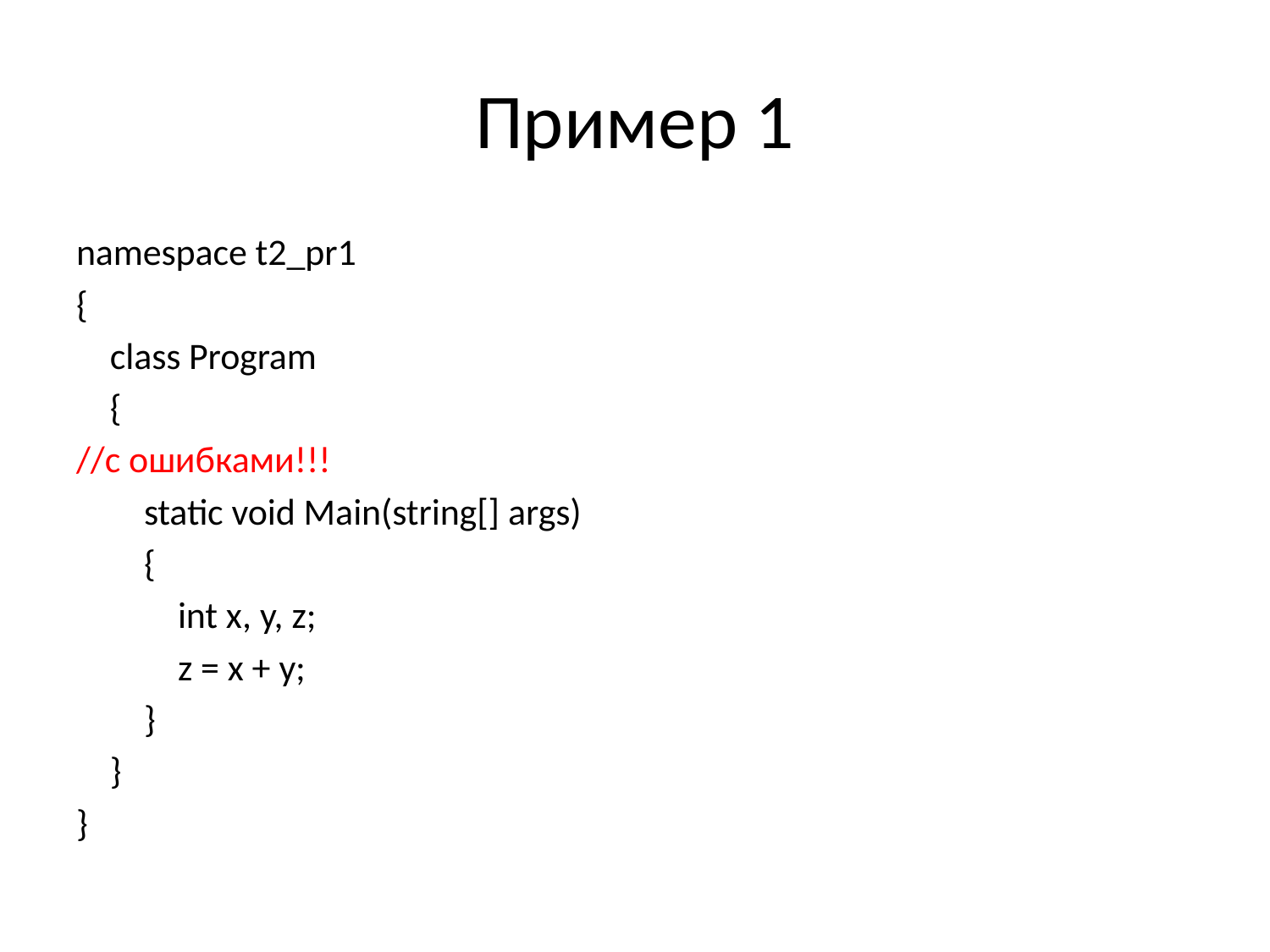

# Пример 1
namespace t2_pr1
{
    class Program
    {
//с ошибками!!!
        static void Main(string[] args)
        {
            int x, y, z;
            z = x + y;
        }
    }
}